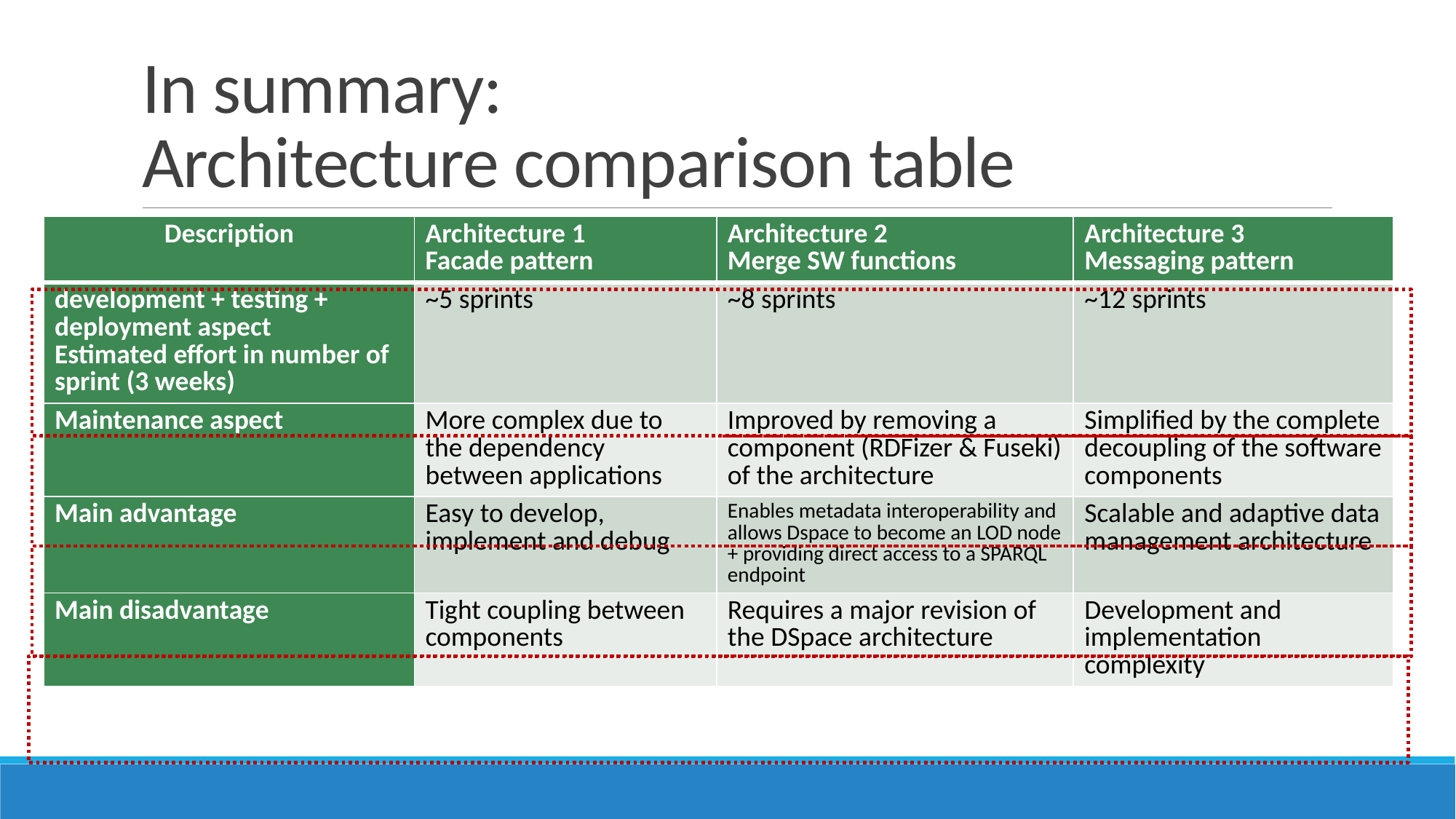

# In summary: Architecture comparison table
| Description | Architecture 1 Facade pattern | Architecture 2 Merge SW functions | Architecture 3 Messaging pattern |
| --- | --- | --- | --- |
| development + testing + deployment aspect Estimated effort in number of sprint (3 weeks) | ~5 sprints | ~8 sprints | ~12 sprints |
| Maintenance aspect | More complex due to the dependency between applications | Improved by removing a component (RDFizer & Fuseki) of the architecture | Simplified by the complete decoupling of the software components |
| Main advantage | Easy to develop, implement and debug | Enables metadata interoperability and allows Dspace to become an LOD node + providing direct access to a SPARQL endpoint | Scalable and adaptive data management architecture |
| Main disadvantage | Tight coupling between components | Requires a major revision of the DSpace architecture | Development and implementation complexity |